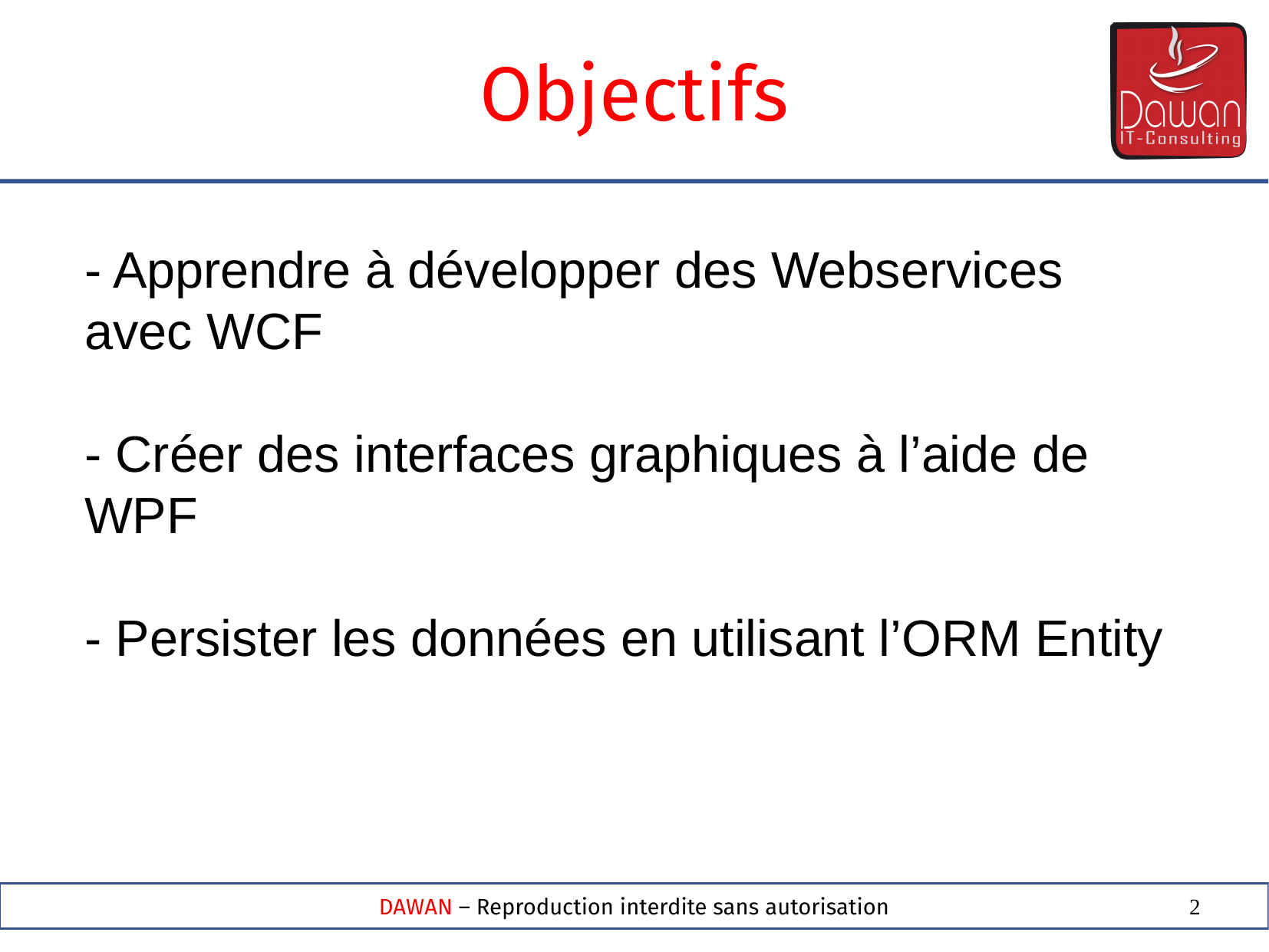

Objectifs
- Apprendre à développer des Webservices avec WCF

- Créer des interfaces graphiques à l’aide de WPF

- Persister les données en utilisant l’ORM Entity
2